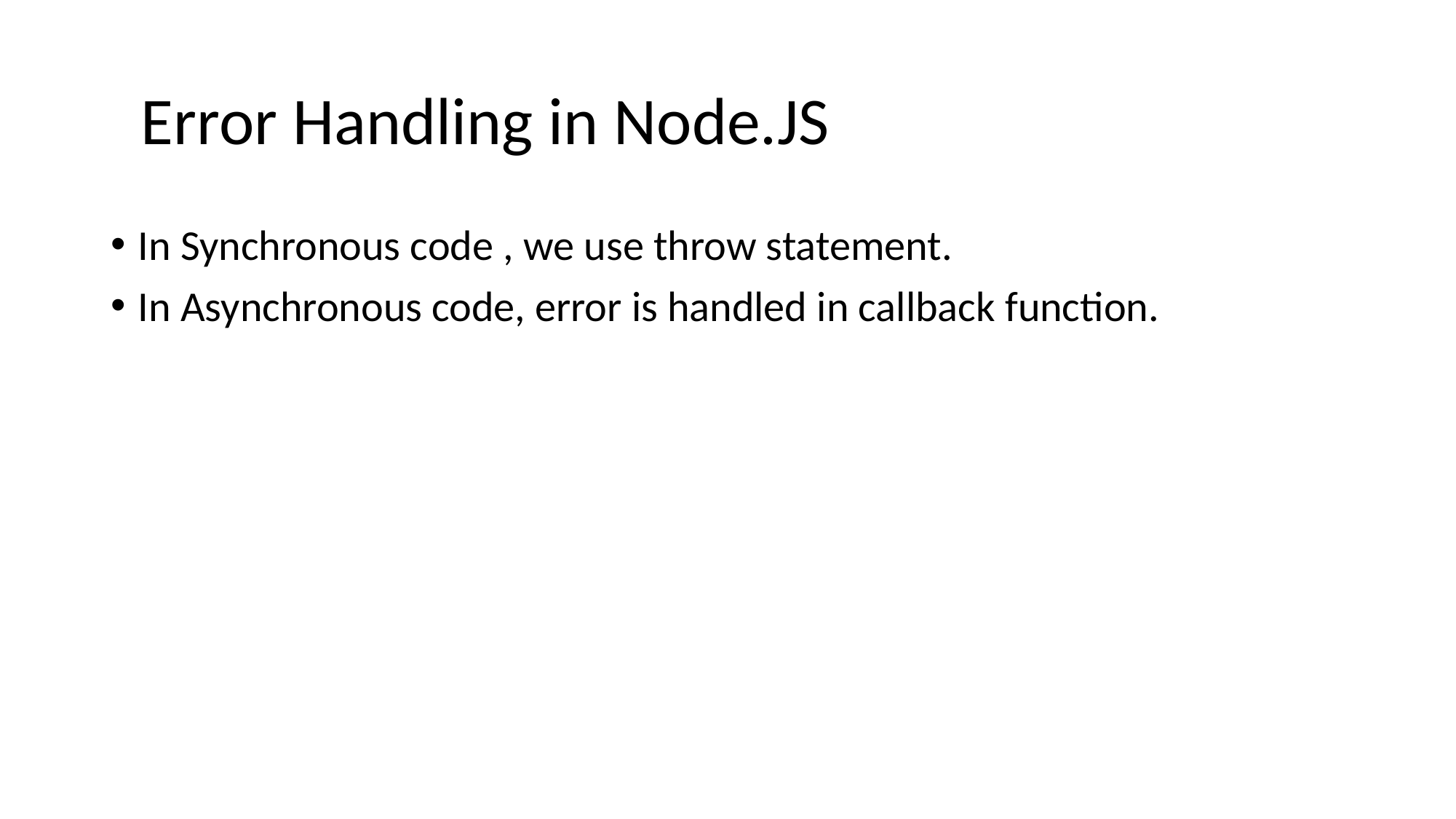

# Error Handling in Node.JS
In Synchronous code , we use throw statement.
In Asynchronous code, error is handled in callback function.